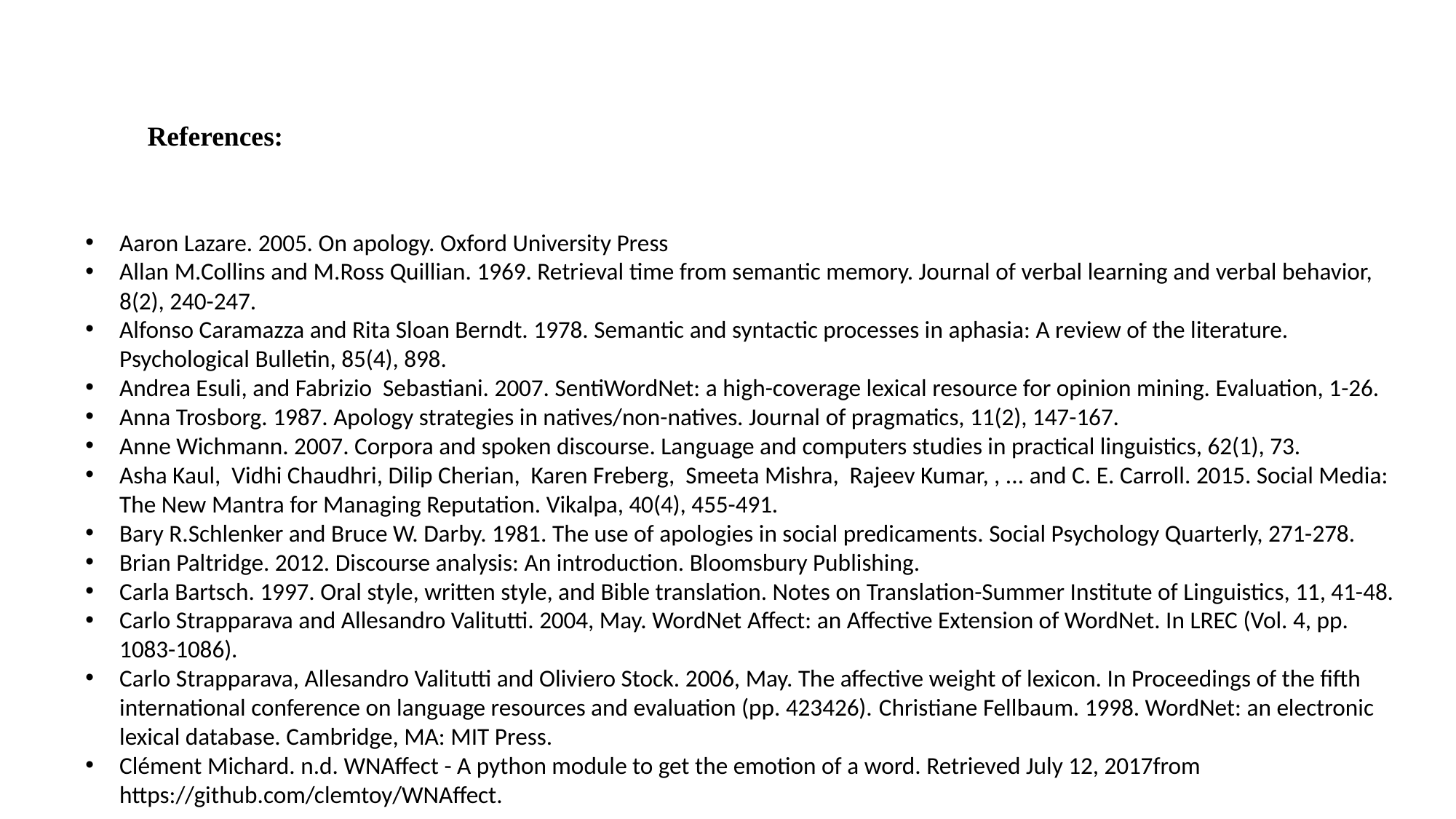

References:
Aaron Lazare. 2005. On apology. Oxford University Press
Allan M.Collins and M.Ross Quillian. 1969. Retrieval time from semantic memory. Journal of verbal learning and verbal behavior, 8(2), 240-247.
Alfonso Caramazza and Rita Sloan Berndt. 1978. Semantic and syntactic processes in aphasia: A review of the literature. Psychological Bulletin, 85(4), 898.
Andrea Esuli, and Fabrizio  Sebastiani. 2007. SentiWordNet: a high-coverage lexical resource for opinion mining. Evaluation, 1-26.
Anna Trosborg. 1987. Apology strategies in natives/non-natives. Journal of pragmatics, 11(2), 147-167.
Anne Wichmann. 2007. Corpora and spoken discourse. Language and computers studies in practical linguistics, 62(1), 73.
Asha Kaul,  Vidhi Chaudhri, Dilip Cherian,  Karen Freberg,  Smeeta Mishra,  Rajeev Kumar, , ... and C. E. Carroll. 2015. Social Media: The New Mantra for Managing Reputation. Vikalpa, 40(4), 455-491.
Bary R.Schlenker and Bruce W. Darby. 1981. The use of apologies in social predicaments. Social Psychology Quarterly, 271-278.
Brian Paltridge. 2012. Discourse analysis: An introduction. Bloomsbury Publishing.
Carla Bartsch. 1997. Oral style, written style, and Bible translation. Notes on Translation-Summer Institute of Linguistics, 11, 41-48.
Carlo Strapparava and Allesandro Valitutti. 2004, May. WordNet Affect: an Affective Extension of WordNet. In LREC (Vol. 4, pp. 1083-1086).
Carlo Strapparava, Allesandro Valitutti and Oliviero Stock. 2006, May. The affective weight of lexicon. In Proceedings of the fifth international conference on language resources and evaluation (pp. 423426). Christiane Fellbaum. 1998. WordNet: an electronic lexical database. Cambridge, MA: MIT Press.
Clément Michard. n.d. WNAffect - A python module to get the emotion of a word. Retrieved July 12, 2017from https://github.com/clemtoy/WNAffect.

Harrison, Sandra, and Diane Allton. "13. Apologies in email discussions." Pragmatics of computer-mediated communication 9 (2013): 315.
Hatipoğlu, Ç. (2004). Do apologies in e-mails follow spoken or written norms? Some examples from British English. Studies about Languages, 5,21-29.